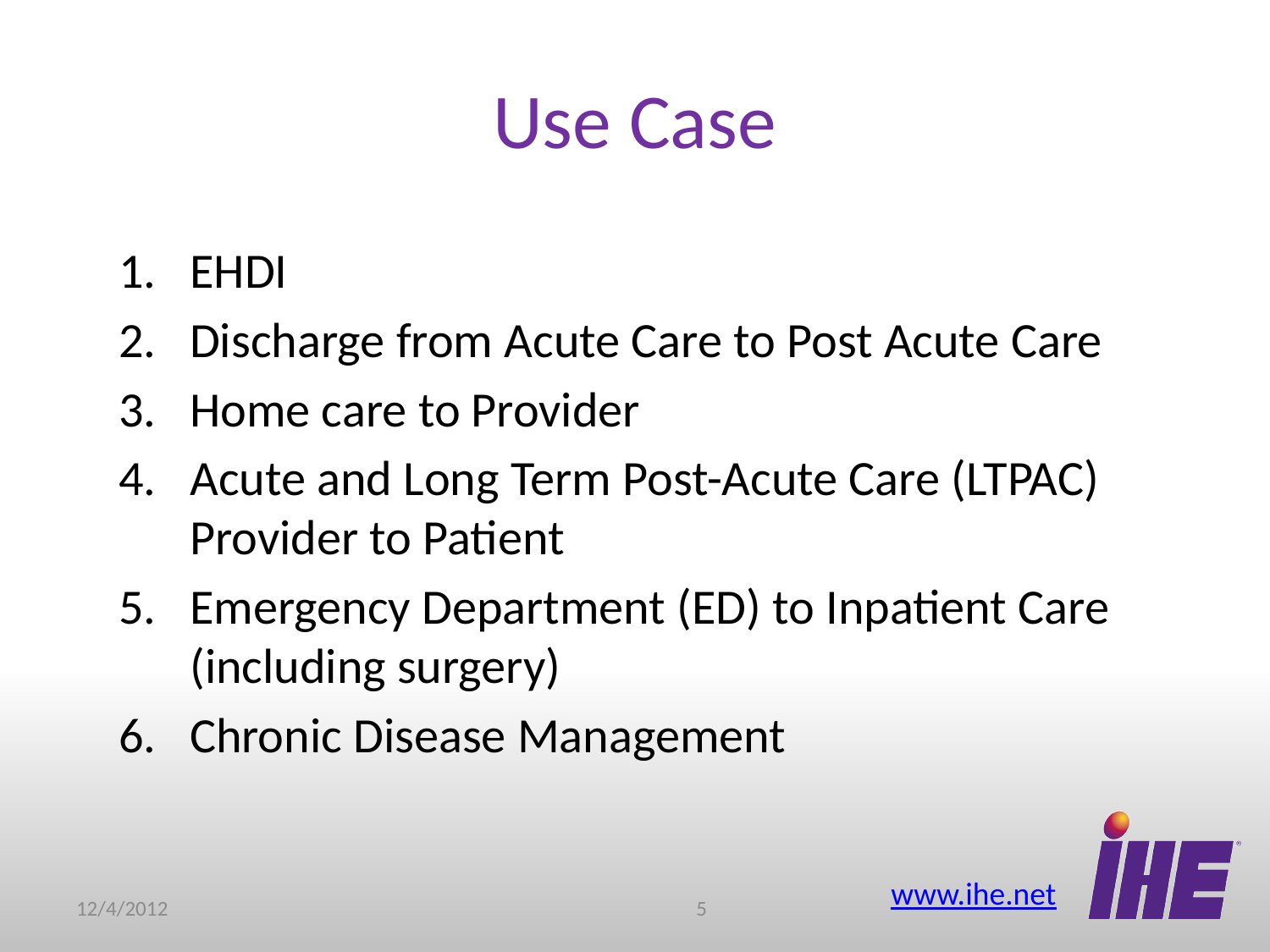

# Use Case
EHDI
Discharge from Acute Care to Post Acute Care
Home care to Provider
Acute and Long Term Post-Acute Care (LTPAC) Provider to Patient
Emergency Department (ED) to Inpatient Care (including surgery)
Chronic Disease Management
12/4/2012
5